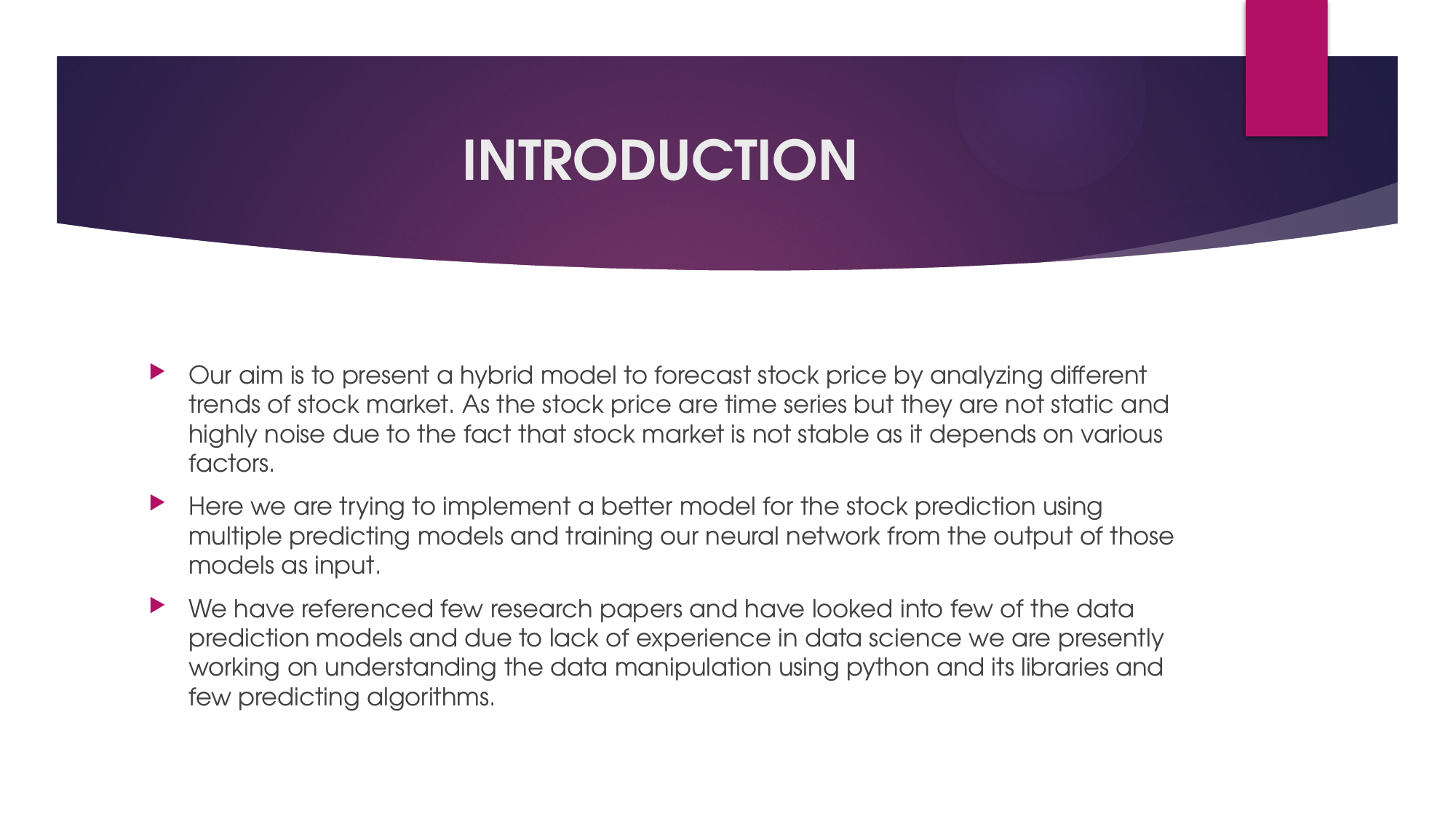

# INTRODUCTION

Our aim is to present a hybrid model to forecast stock price by analyzing different trends of stock market. As the stock price are time series but they are not static and highly noise due to the fact that stock market is not stable as it depends on various factors.
Here we are trying to implement a better model for the stock prediction using multiple predicting models and training our neural network from the output of those models as input.
We have referenced few research papers and have looked into few of the data prediction models and due to lack of experience in data science we are presently working on understanding the data manipulation using python and its libraries and few predicting algorithms.